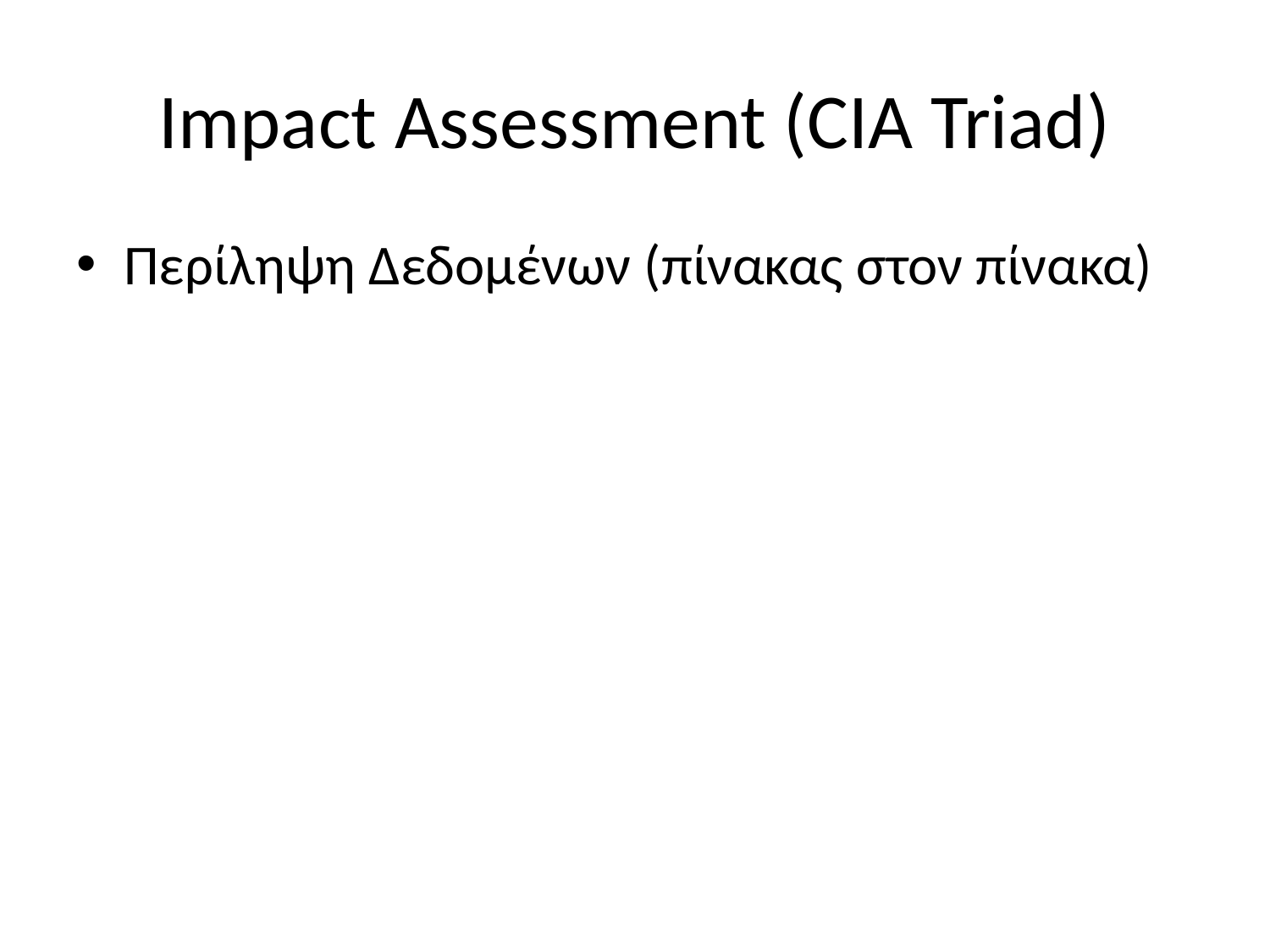

# Impact Assessment (CIA Triad)
Περίληψη Δεδομένων (πίνακας στον πίνακα)